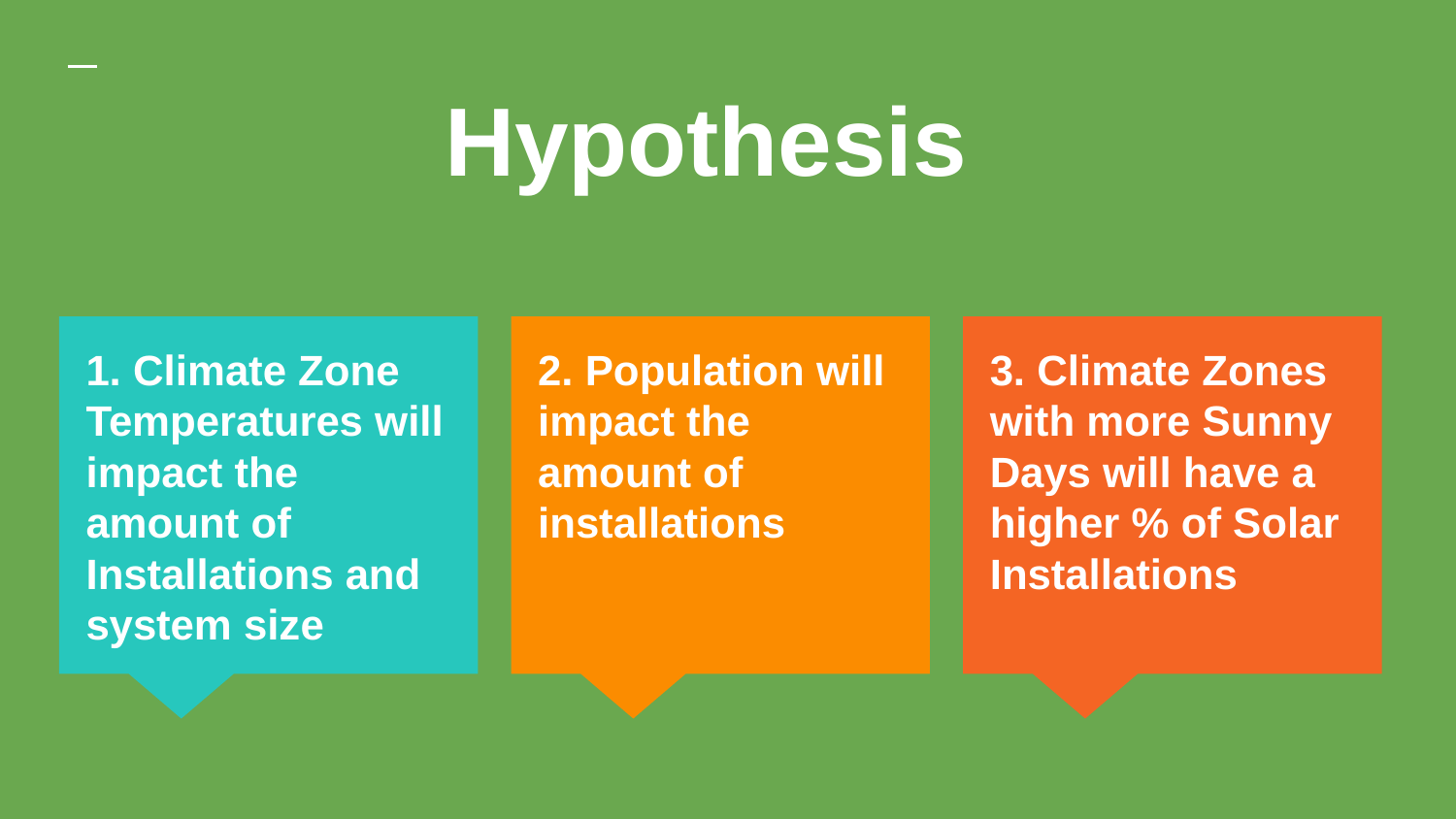

# Hypothesis

1. Climate Zone Temperatures will impact the amount of Installations and system size
2. Population will impact the amount of installations
3. Climate Zones with more Sunny Days will have a higher % of Solar Installations